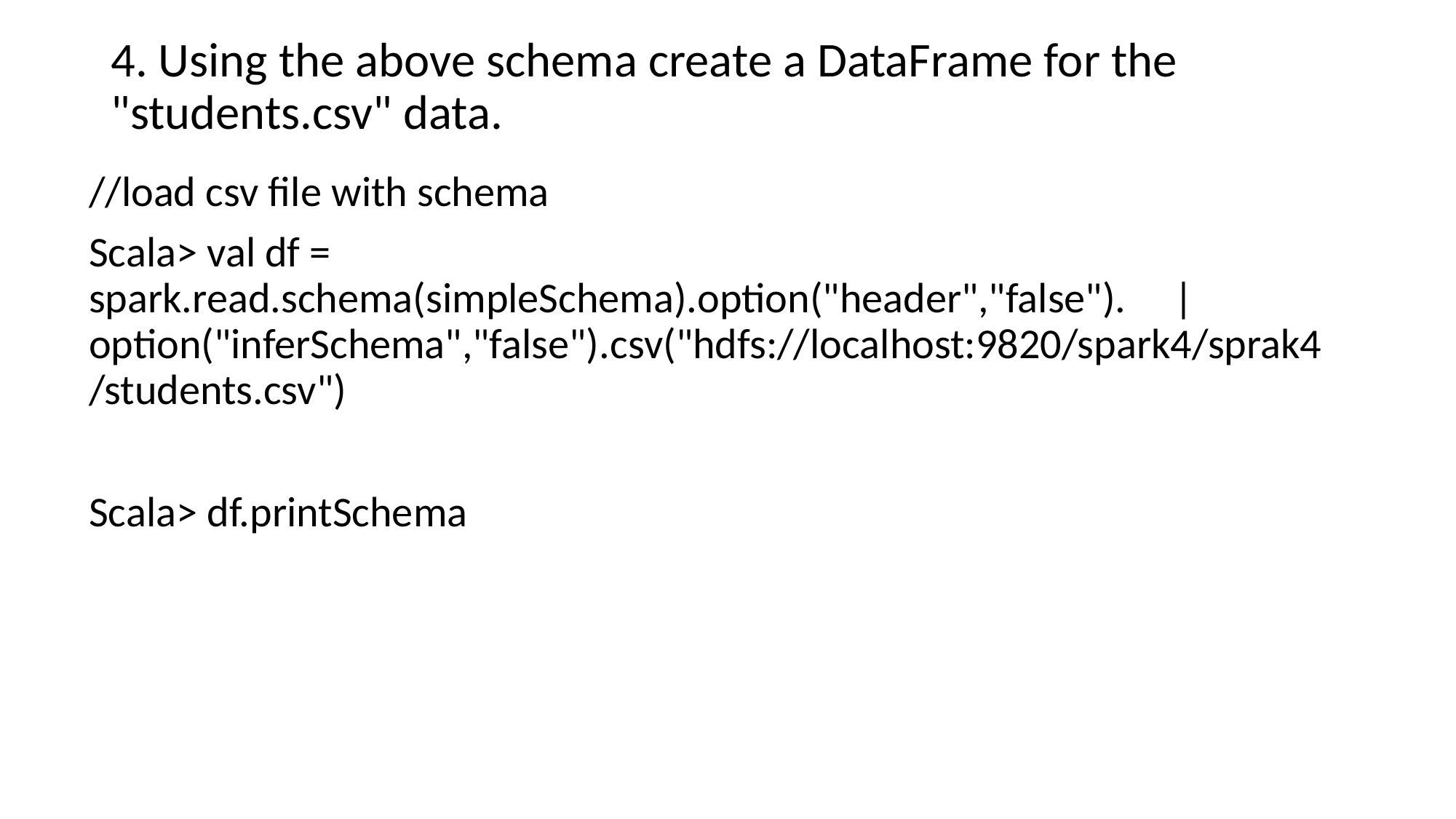

# 4. Using the above schema create a DataFrame for the "students.csv" data.
//load csv file with schema
Scala> val df = spark.read.schema(simpleSchema).option("header","false").     |      option("inferSchema","false").csv("hdfs://localhost:9820/spark4/sprak4/students.csv")

Scala> df.printSchema